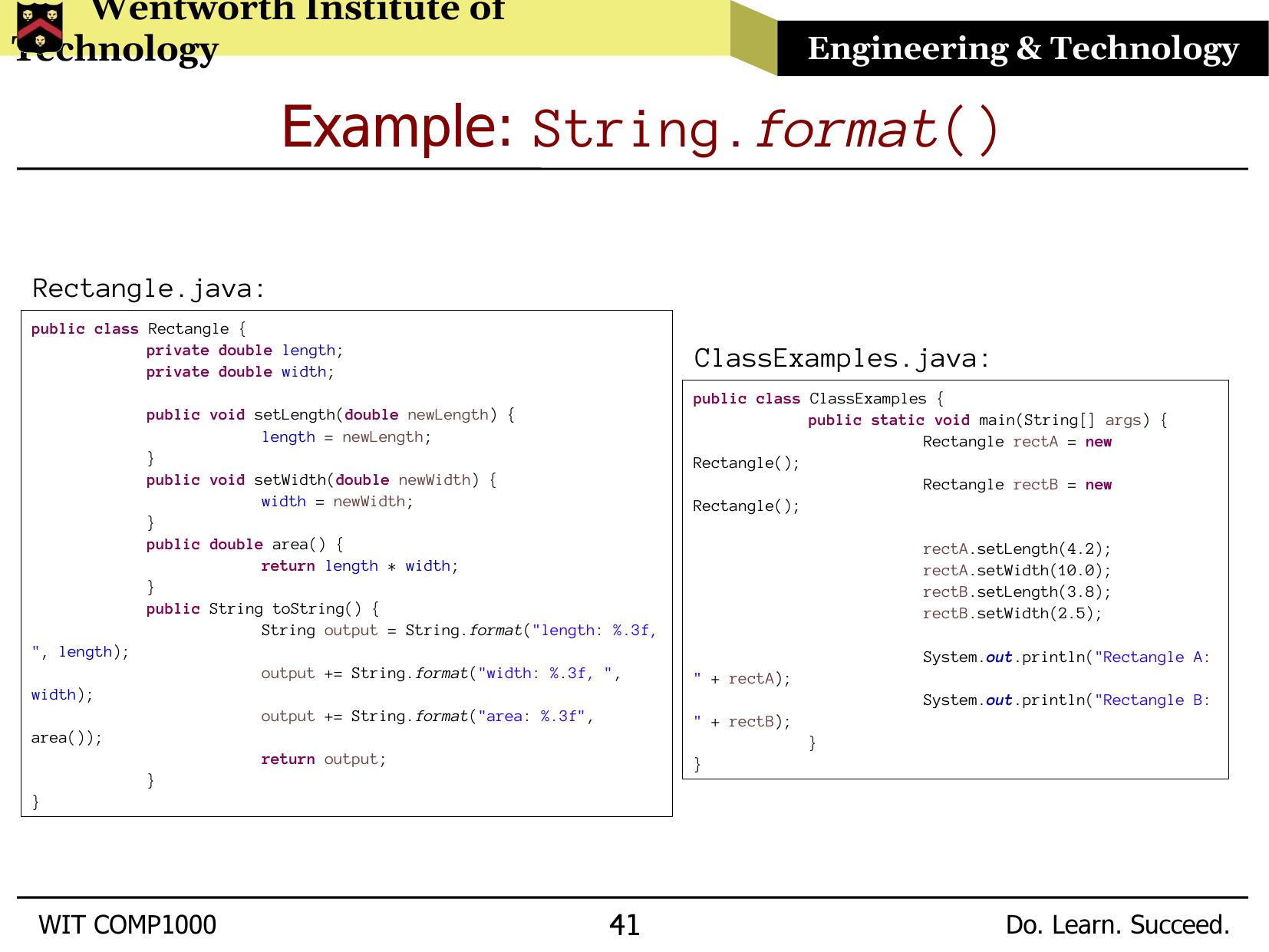

# Example: String.format()
Rectangle.java:
public class Rectangle {
	private double length;
	private double width;

	public void setLength(double newLength) {
		length = newLength;
	}
	public void setWidth(double newWidth) {
		width = newWidth;
	}
	public double area() {
		return length * width;
	}
	public String toString() {
		String output = String.format("length: %.3f, ", length);
		output += String.format("width: %.3f, ", width);
		output += String.format("area: %.3f", area());
		return output;
	}
}
ClassExamples.java:
public class ClassExamples {
	public static void main(String[] args) {
		Rectangle rectA = new Rectangle();
		Rectangle rectB = new Rectangle();

		rectA.setLength(4.2);
		rectA.setWidth(10.0);
		rectB.setLength(3.8);
		rectB.setWidth(2.5);

		System.out.println("Rectangle A: " + rectA);
		System.out.println("Rectangle B: " + rectB);
	}
}